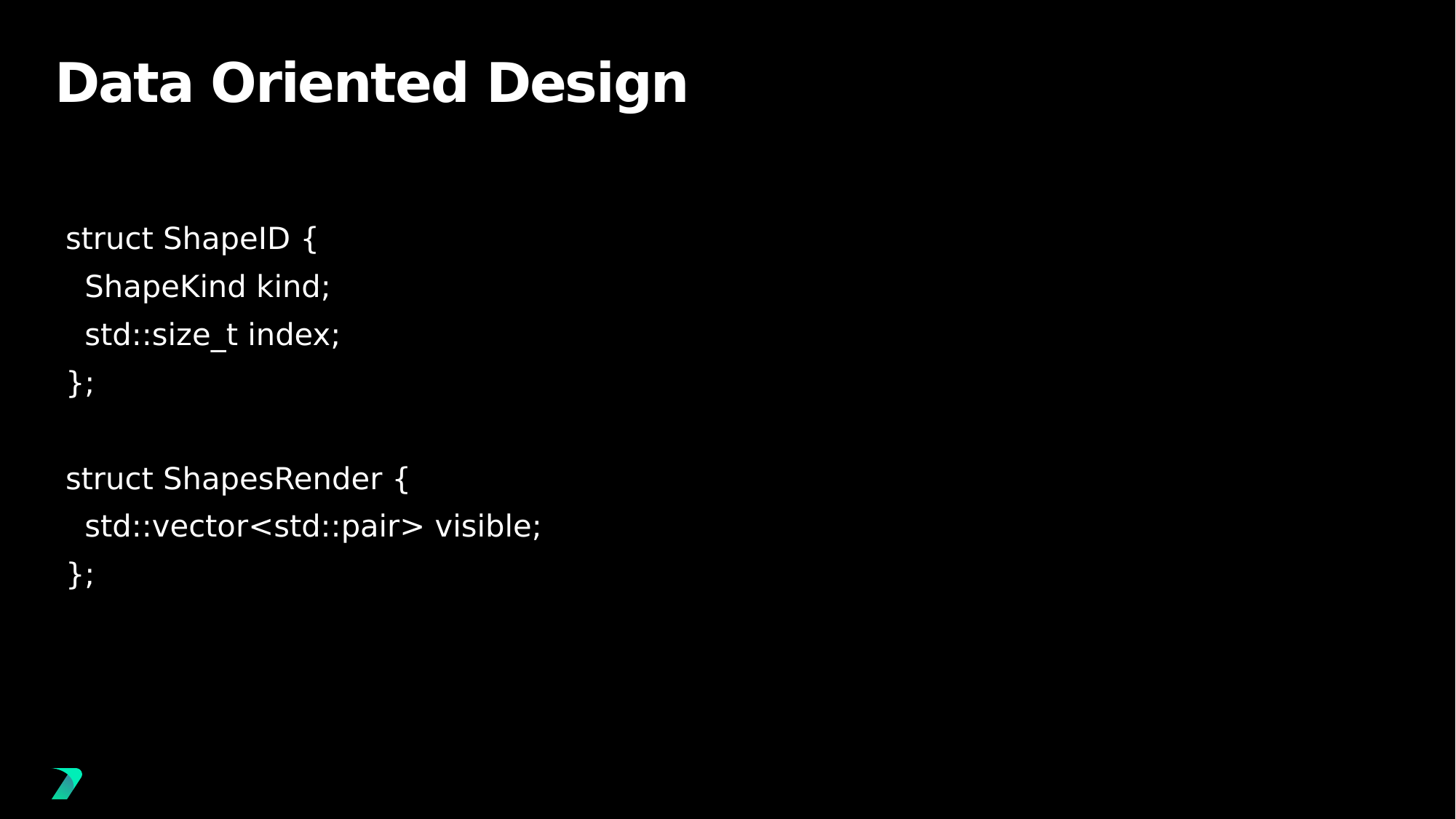

# Data Oriented Design

struct ShapeID {
  ShapeKind kind;
  std::size_t index;
};

struct ShapesRender {
  std::vector<std::pair> visible;
};